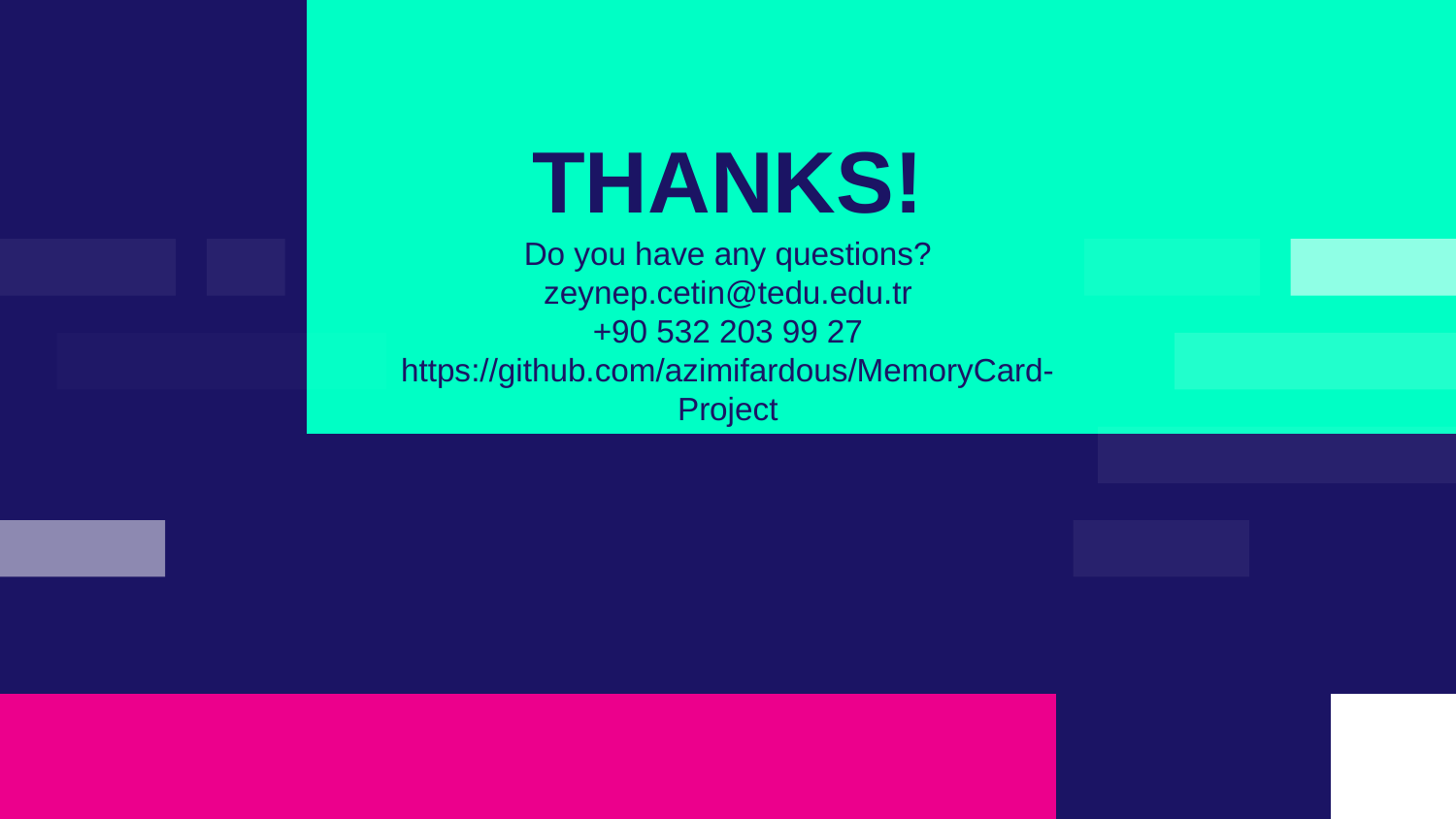

# THANKS!
Do you have any questions?
zeynep.cetin@tedu.edu.tr
+90 532 203 99 27
https://github.com/azimifardous/MemoryCard-Project